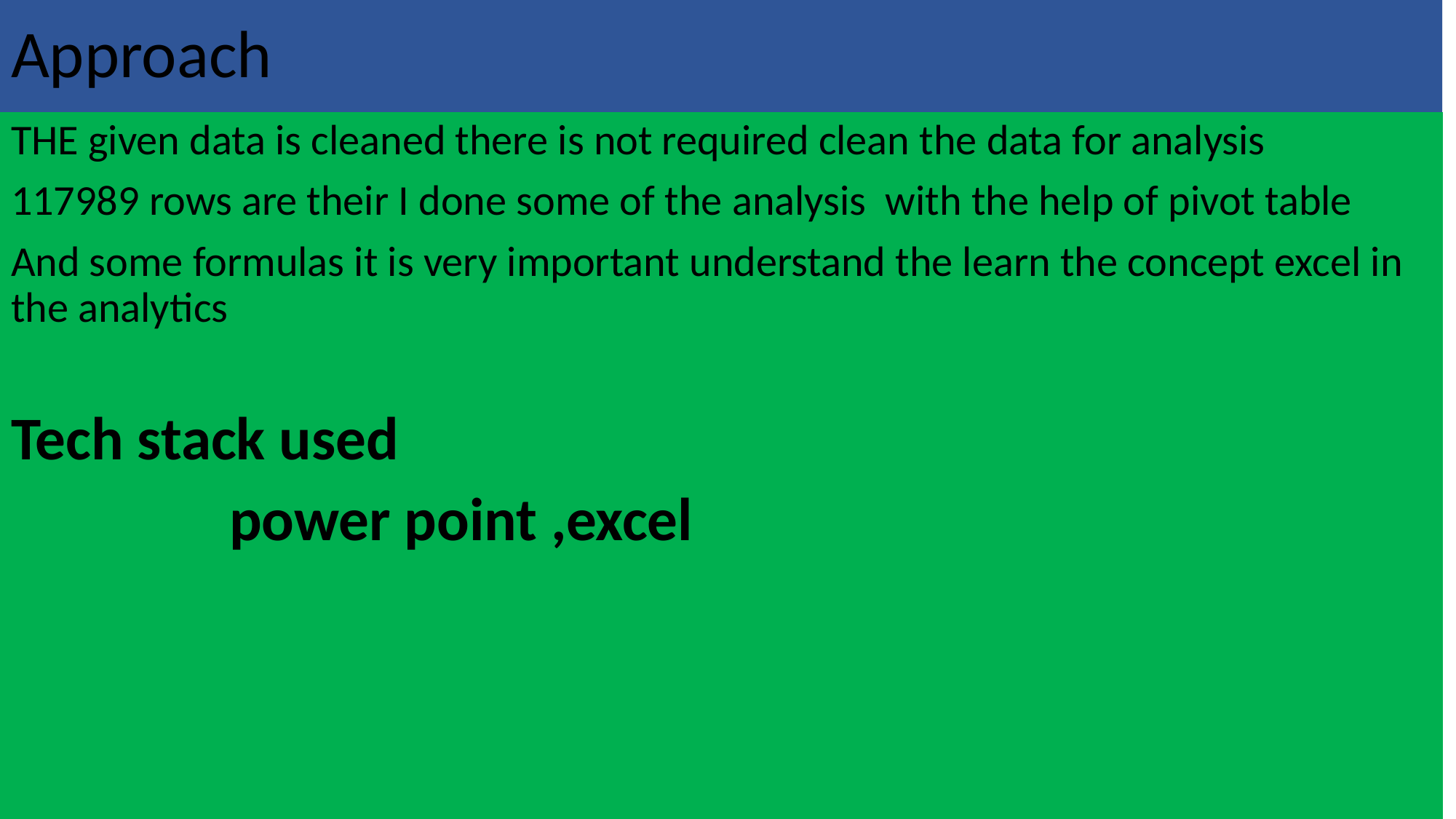

# Approach
THE given data is cleaned there is not required clean the data for analysis
117989 rows are their I done some of the analysis  with the help of pivot table
And some formulas it is very important understand the learn the concept excel in the analytics

Tech stack used
                power point ,excel